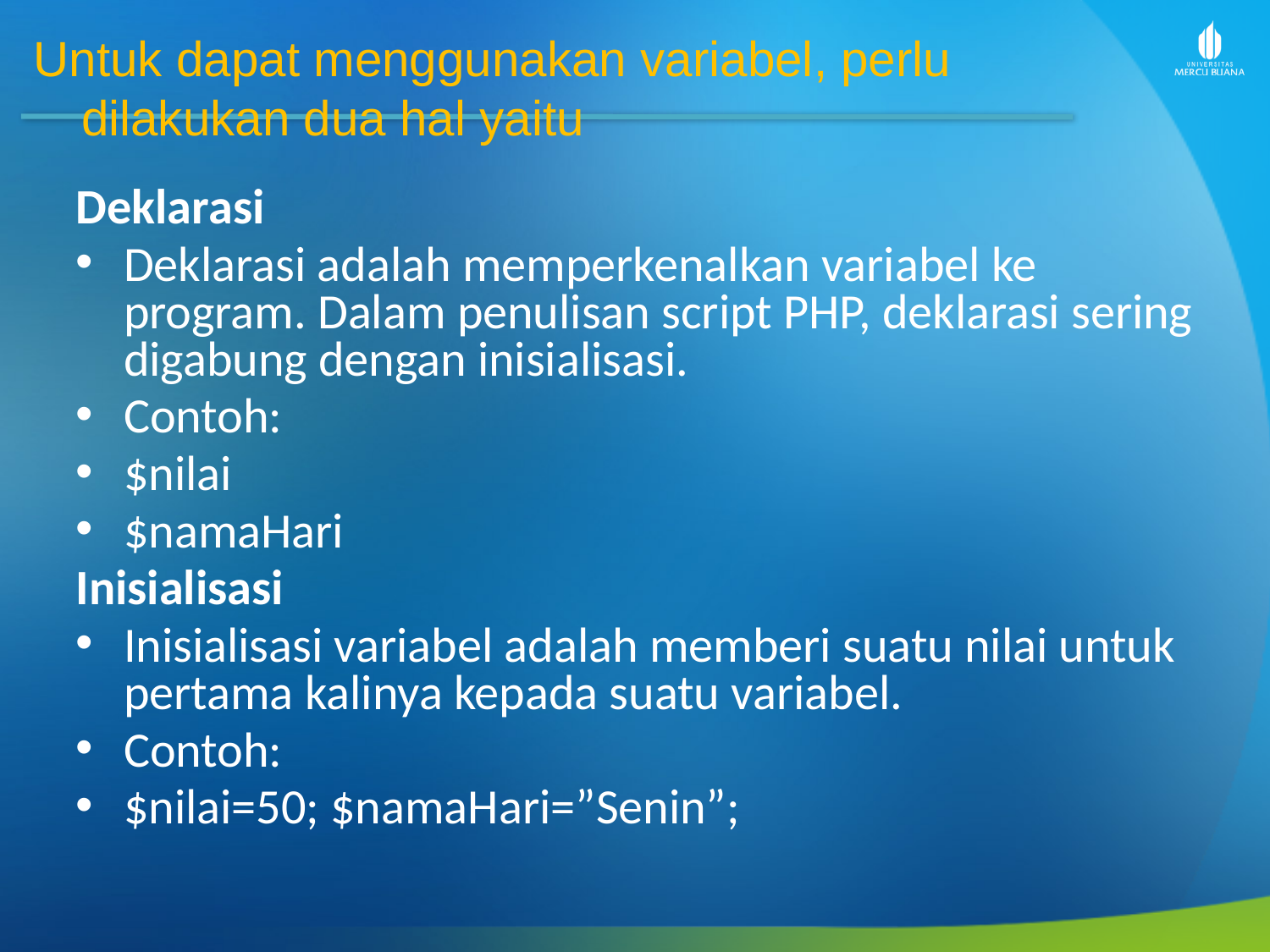

Untuk dapat menggunakan variabel, perlu dilakukan dua hal yaitu
Deklarasi
Deklarasi adalah memperkenalkan variabel ke program. Dalam penulisan script PHP, deklarasi sering digabung dengan inisialisasi.
Contoh:
$nilai
$namaHari
Inisialisasi
Inisialisasi variabel adalah memberi suatu nilai untuk pertama kalinya kepada suatu variabel.
Contoh:
$nilai=50; $namaHari=”Senin”;